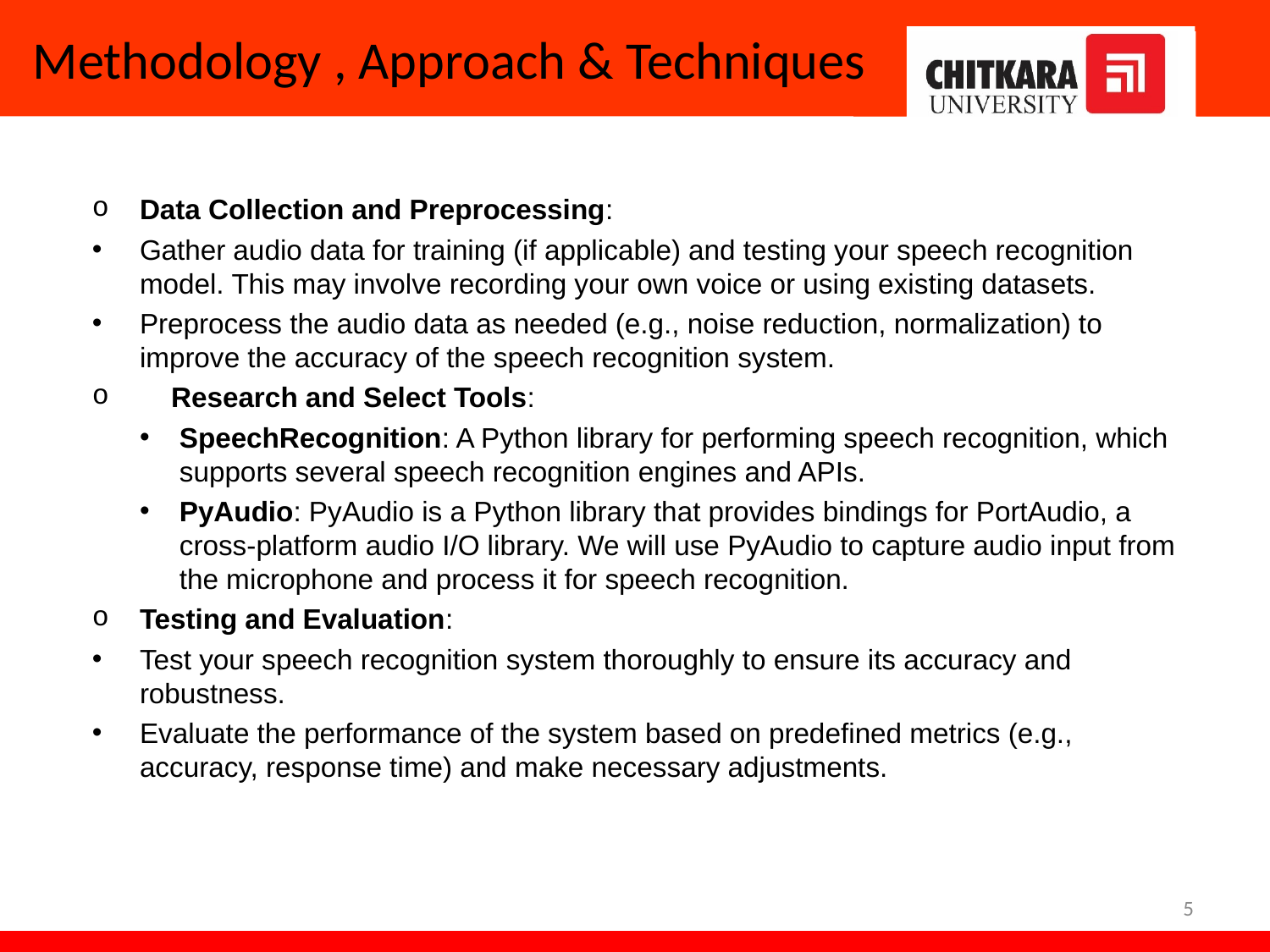

# Methodology , Approach & Techniques
Data Collection and Preprocessing:
Gather audio data for training (if applicable) and testing your speech recognition model. This may involve recording your own voice or using existing datasets.
Preprocess the audio data as needed (e.g., noise reduction, normalization) to improve the accuracy of the speech recognition system.
    Research and Select Tools:
SpeechRecognition: A Python library for performing speech recognition, which supports several speech recognition engines and APIs.
PyAudio: PyAudio is a Python library that provides bindings for PortAudio, a cross-platform audio I/O library. We will use PyAudio to capture audio input from the microphone and process it for speech recognition.
Testing and Evaluation:
Test your speech recognition system thoroughly to ensure its accuracy and robustness.
Evaluate the performance of the system based on predefined metrics (e.g., accuracy, response time) and make necessary adjustments.

5